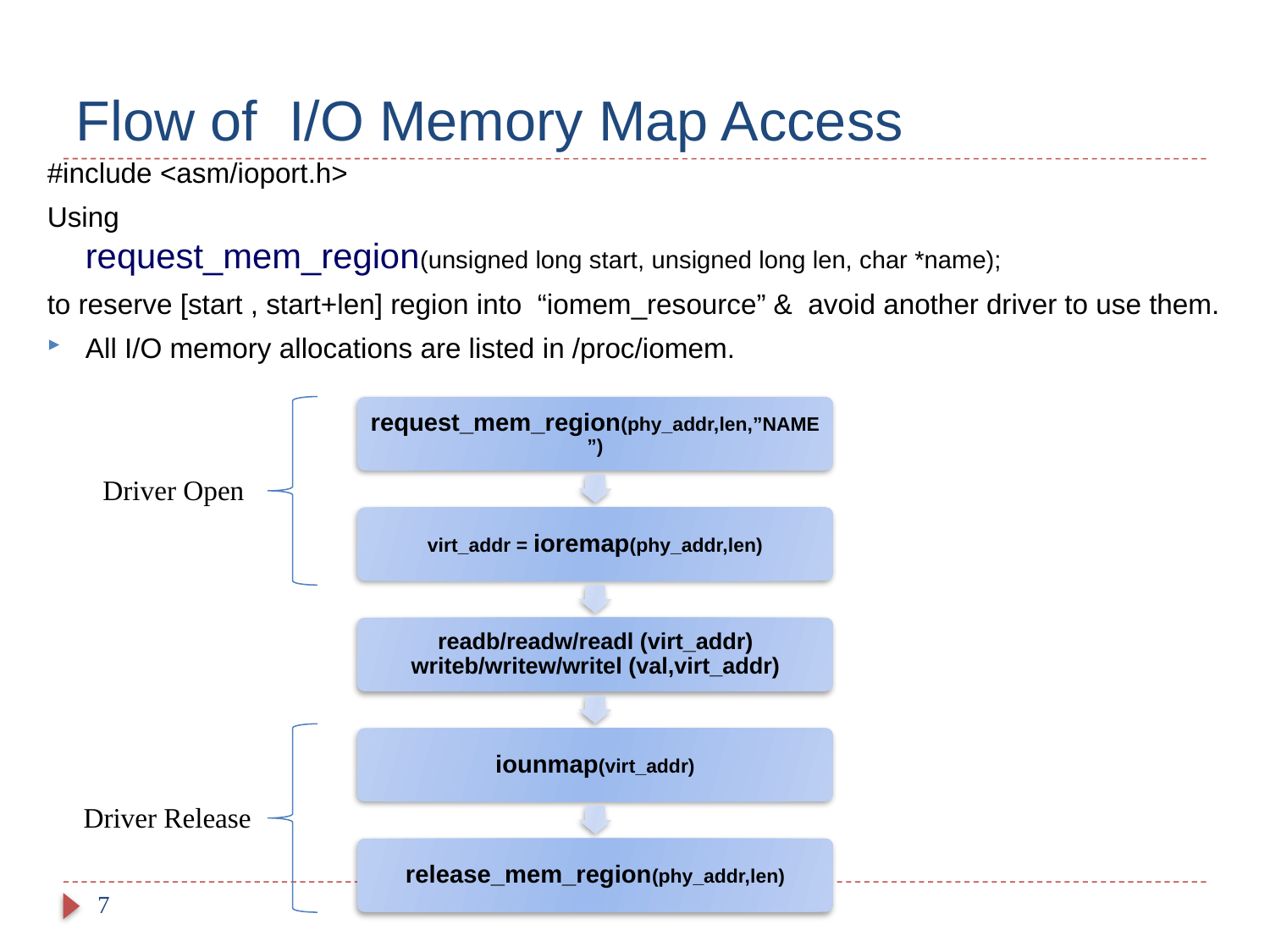

# Flow of  I/O Memory Map Access
#include <asm/ioport.h>
Using
request_mem_region(unsigned long start, unsigned long len, char *name);
to reserve [start , start+len] region into  “iomem_resource” &  avoid another driver to use them.
All I/O memory allocations are listed in /proc/iomem.

request_mem_region(phy_addr,len,”NAME”)

virt_addr = ioremap(phy_addr,len)

readb/readw/readl (virt_addr)
writeb/writew/writel (val,virt_addr)

iounmap(virt_addr)

release_mem_region(phy_addr,len)

Driver Open

Driver Release
7